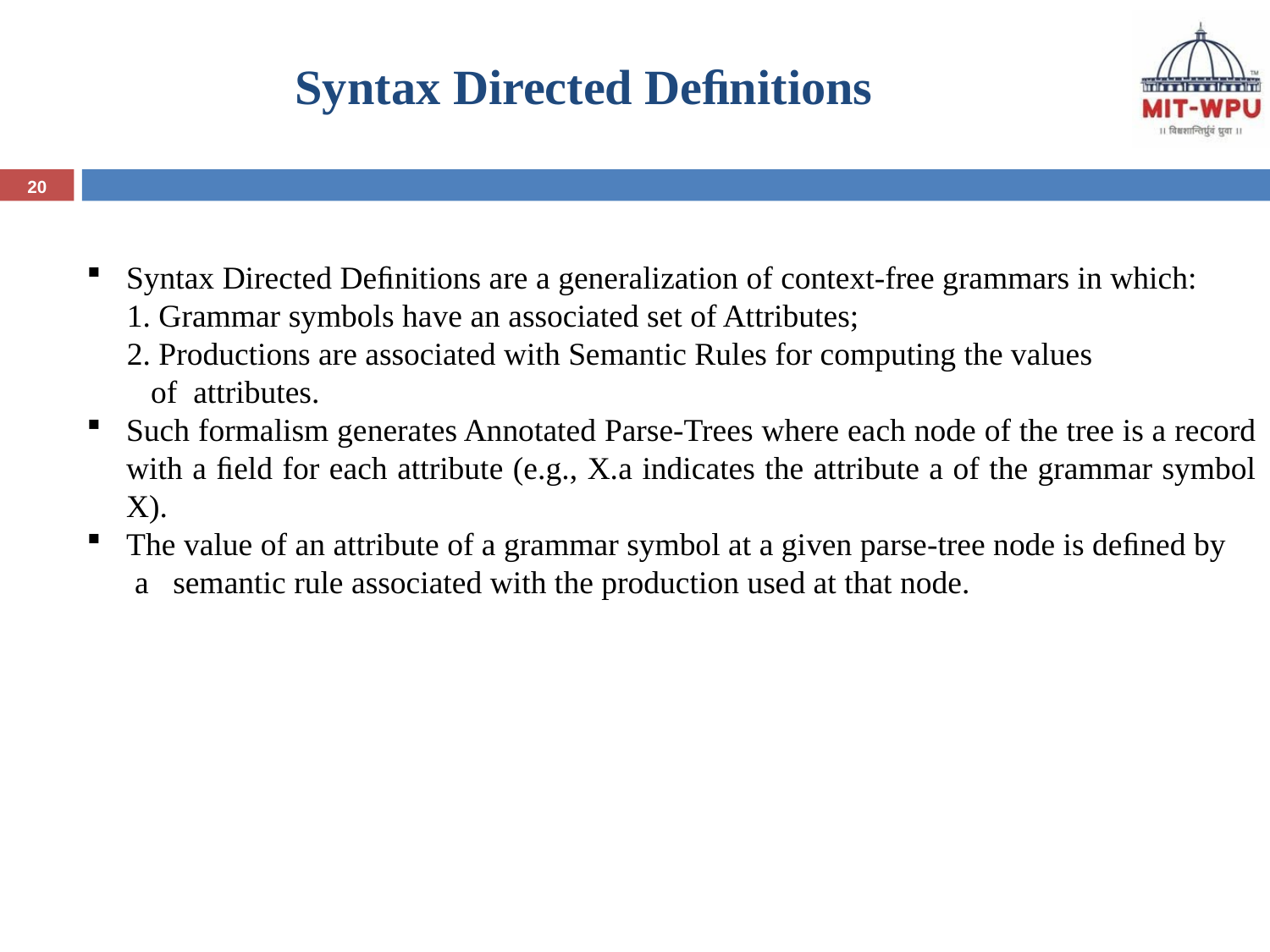

# Syntax Directed Deﬁnitions
20
Syntax Directed Deﬁnitions are a generalization of context-free grammars in which:
     1. Grammar symbols have an associated set of Attributes;
     2. Productions are associated with Semantic Rules for computing the values
        of  attributes.
Such formalism generates Annotated Parse-Trees where each node of the tree is a record with a ﬁeld for each attribute (e.g., X.a indicates the attribute a of the grammar symbol X).
The value of an attribute of a grammar symbol at a given parse-tree node is deﬁned by
      a   semantic rule associated with the production used at that node.